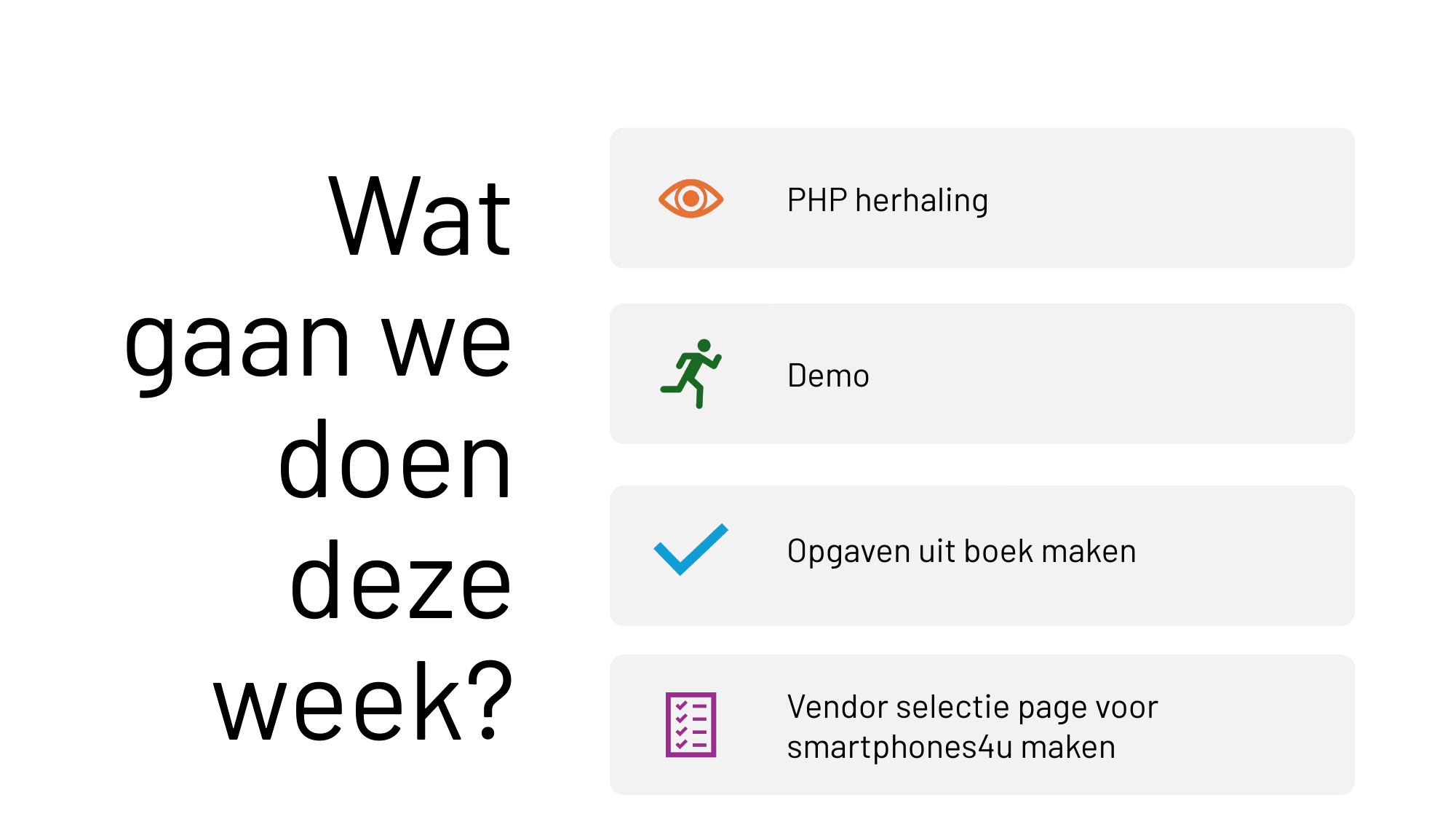

# Wat gaan we doen deze week?
PHP herhaling
Demo
Opgaven uit boek maken
Vendor selectie page voor smartphones4u maken